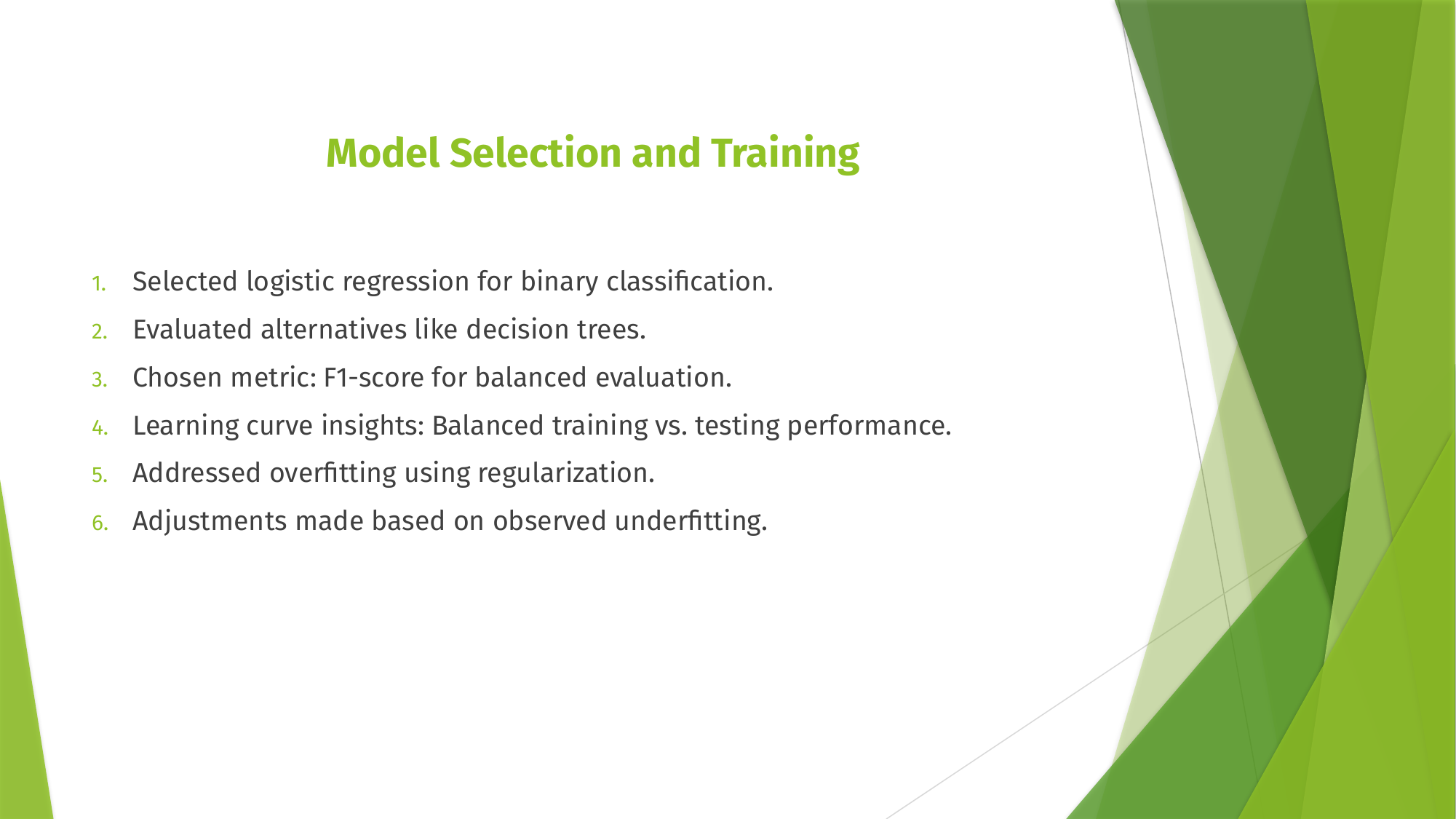

# Model Selection and Training
Selected logistic regression for binary classification.
Evaluated alternatives like decision trees.
Chosen metric: F1-score for balanced evaluation.
Learning curve insights: Balanced training vs. testing performance.
Addressed overfitting using regularization.
Adjustments made based on observed underfitting.